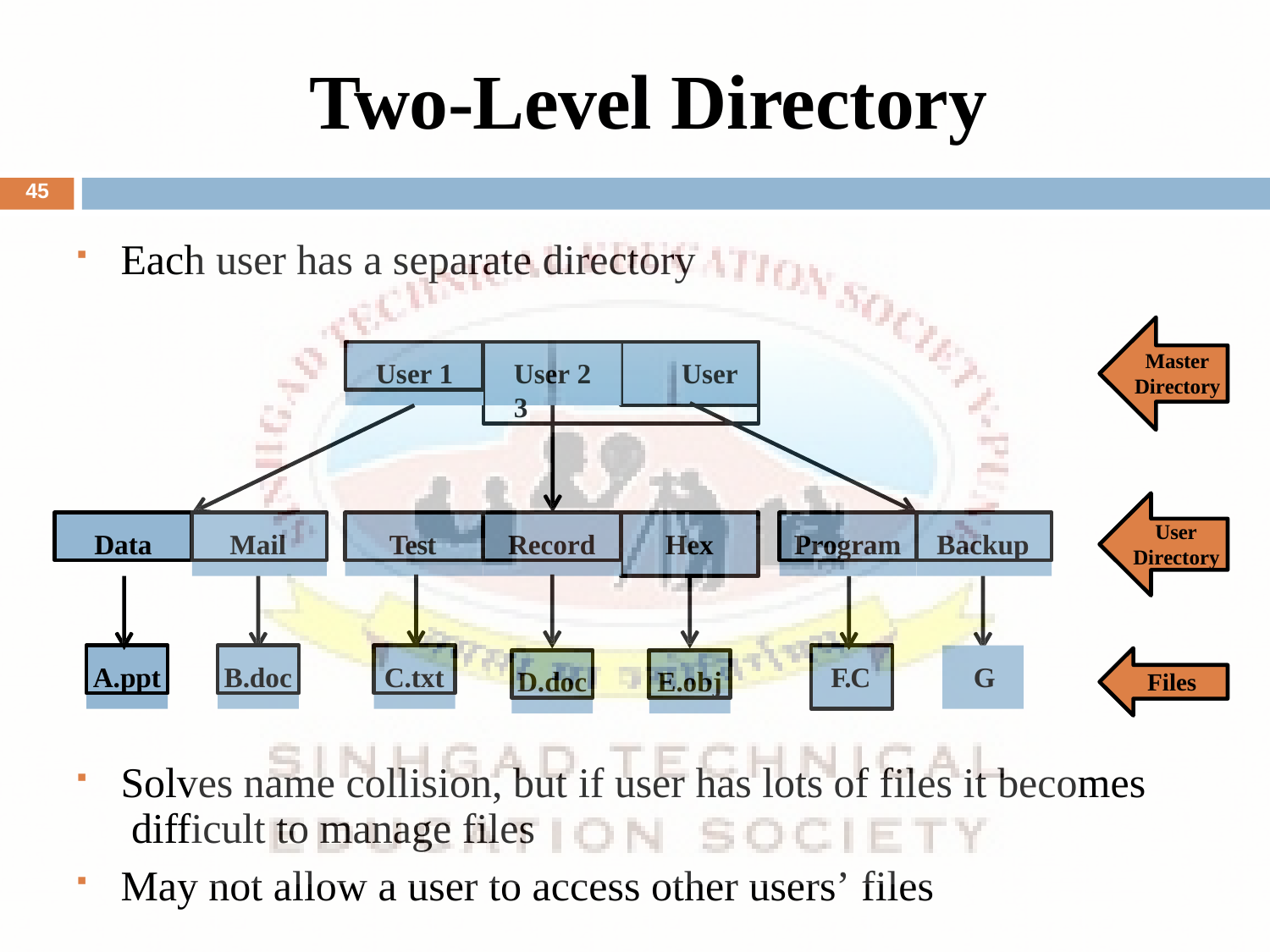

# Two-Level Directory

45

Each user has a separate directory

User 1

User 2	User 3

Master  Directory

Data

Mail

Test

Record

Program

Backup
User  Directory
Hex

A.ppt

B.doc

C.txt

D.doc

E.obj
F.C	G
Files
Solves name collision, but if user has lots of files it becomes  difficult to manage files
May not allow a user to access other users’ files